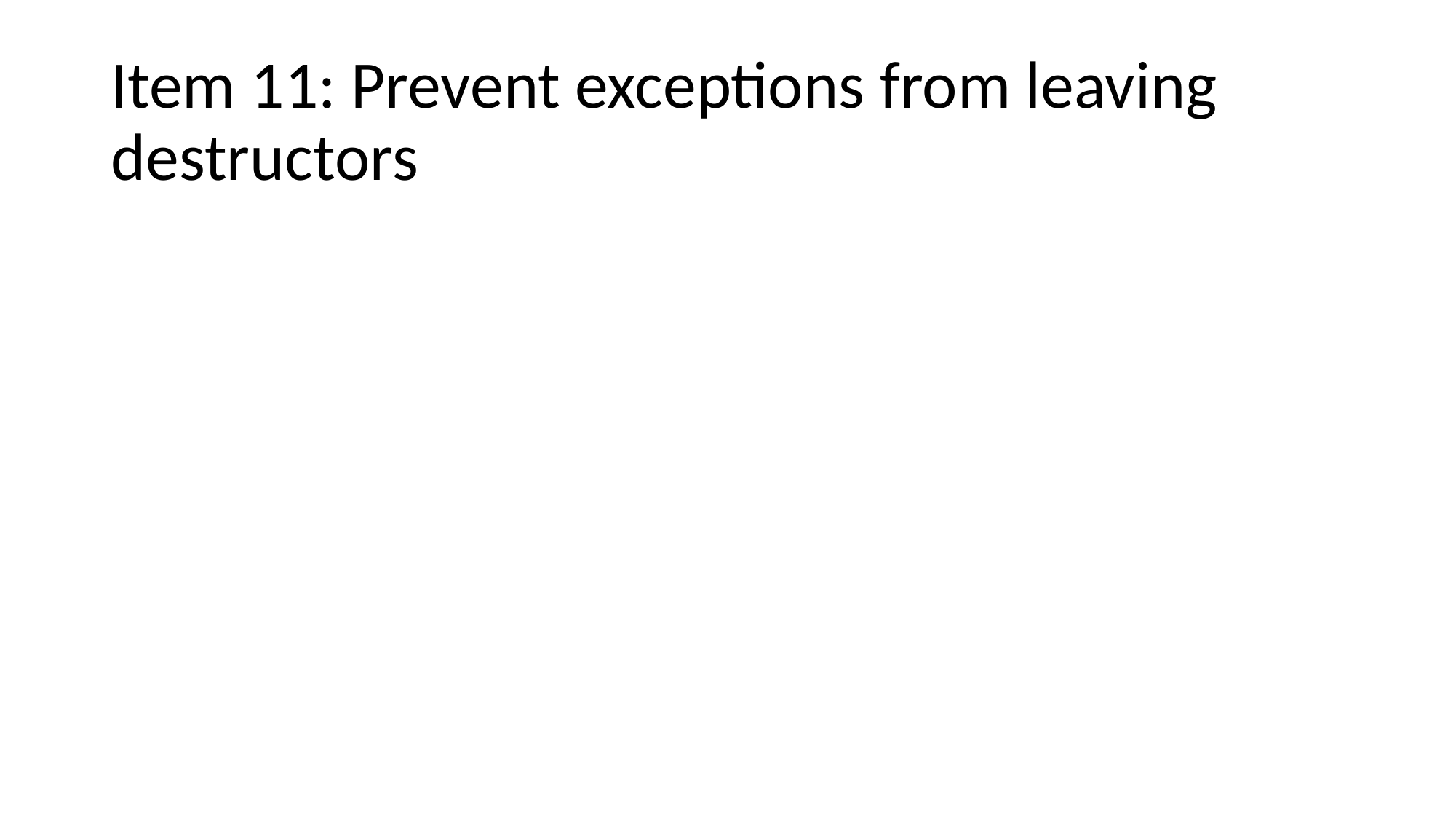

# Item 11: Prevent exceptions from leaving destructors